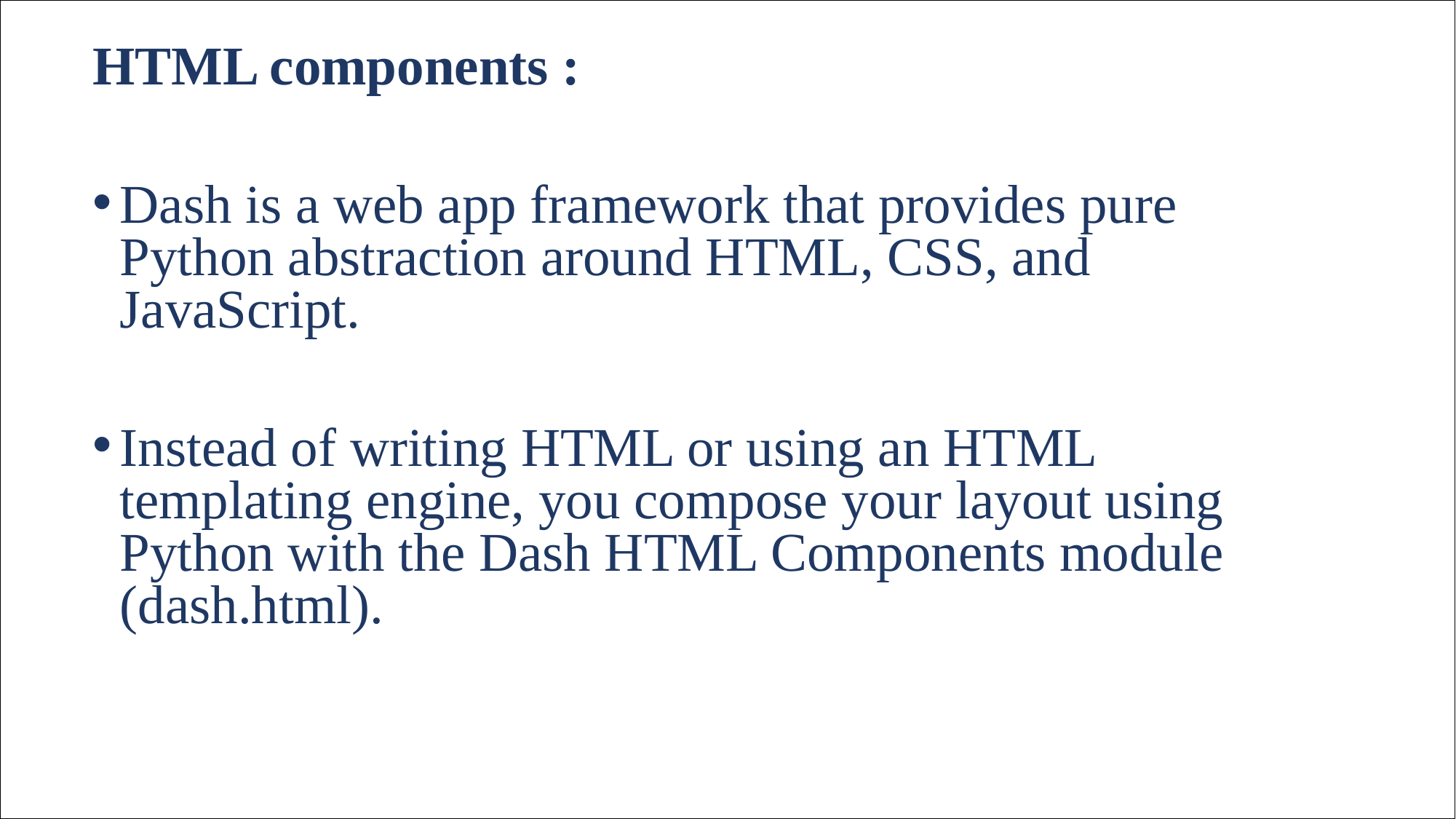

HTML components :

Dash is a web app framework that provides pure Python abstraction around HTML, CSS, and JavaScript.

Instead of writing HTML or using an HTML templating engine, you compose your layout using Python with the Dash HTML Components module (dash.html).